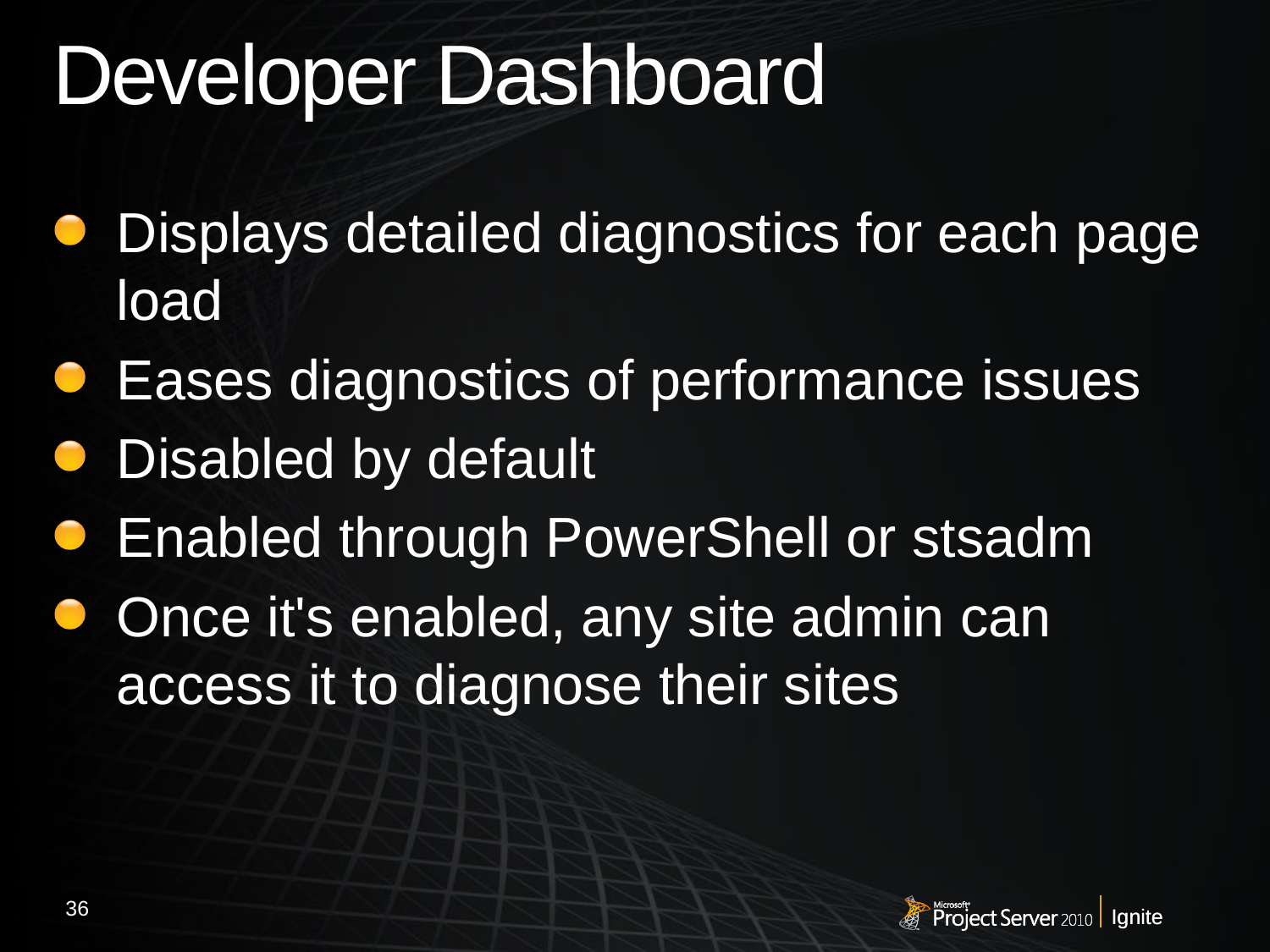

# Developer Dashboard
Displays detailed diagnostics for each page load
Eases diagnostics of performance issues
Disabled by default
Enabled through PowerShell or stsadm
Once it's enabled, any site admin can access it to diagnose their sites
36